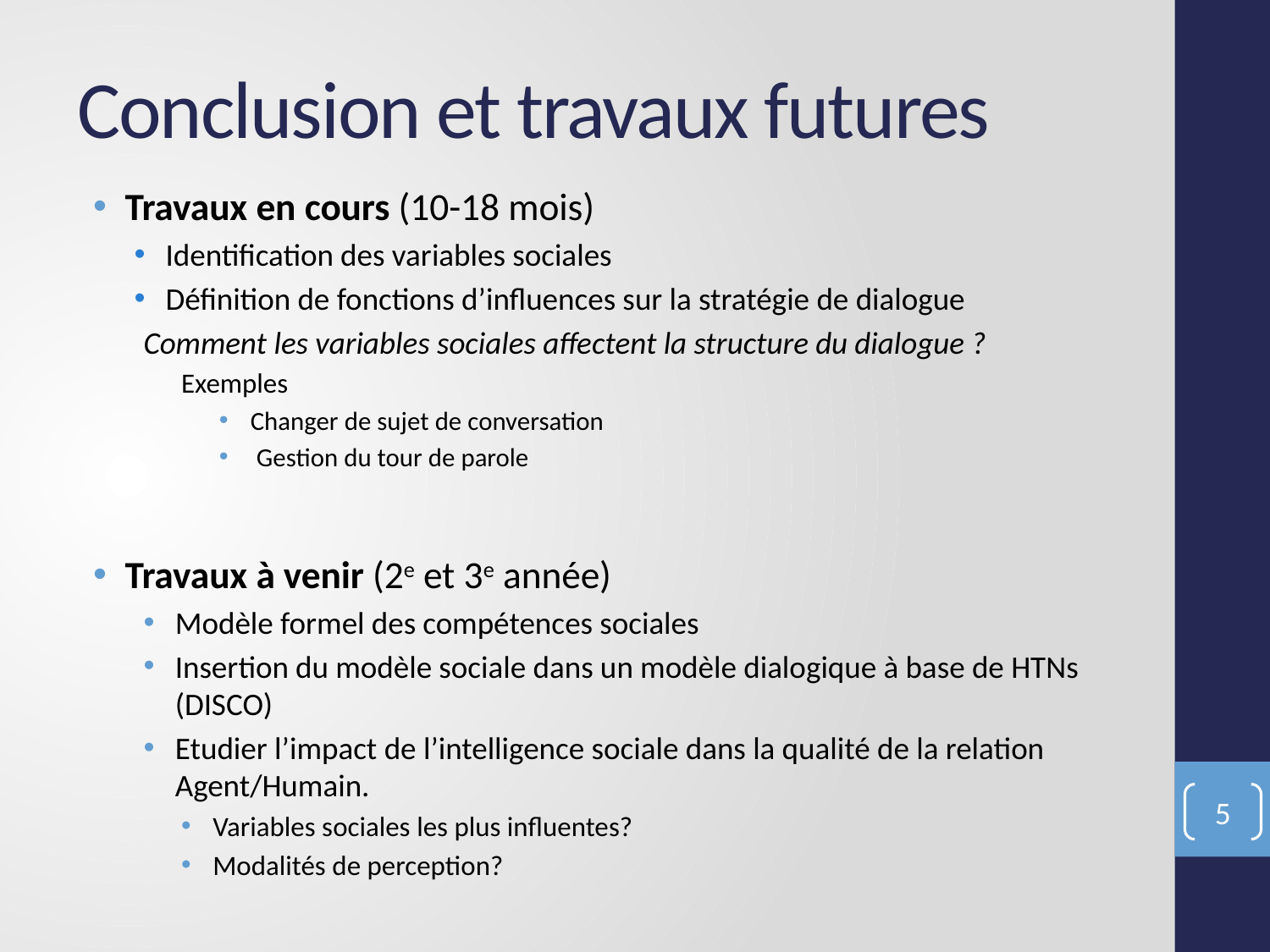

# Conclusion et travaux futures
Travaux en cours (10-18 mois)
Identification des variables sociales
Définition de fonctions d’influences sur la stratégie de dialogue
	Comment les variables sociales affectent la structure du dialogue ?
	Exemples
Changer de sujet de conversation
 Gestion du tour de parole

Travaux à venir (2e et 3e année)
Modèle formel des compétences sociales
Insertion du modèle sociale dans un modèle dialogique à base de HTNs (DISCO)
Etudier l’impact de l’intelligence sociale dans la qualité de la relation Agent/Humain.
Variables sociales les plus influentes?
Modalités de perception?
5